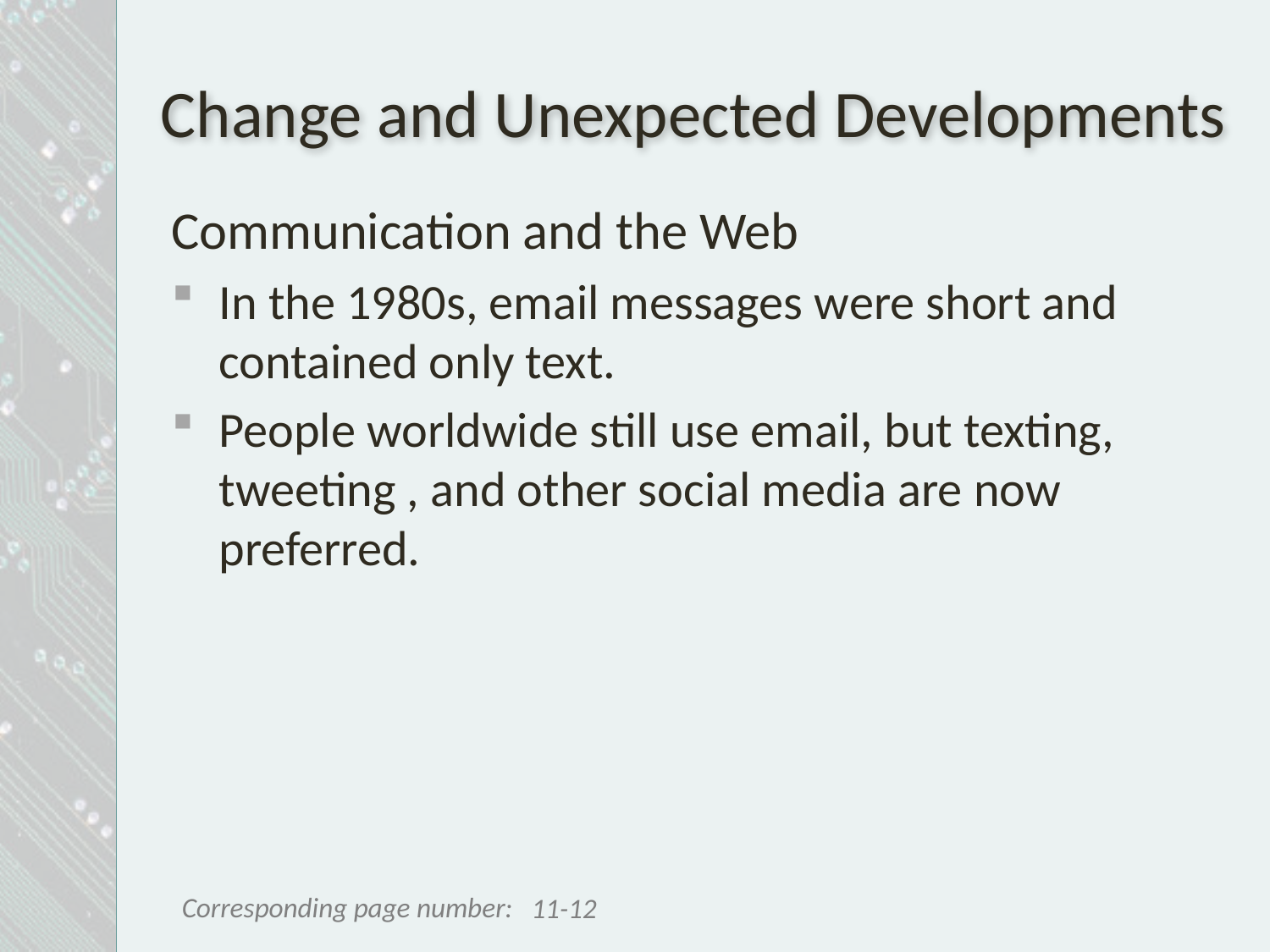

# Change and Unexpected Developments
Communication and the Web
In the 1980s, email messages were short and contained only text.
People worldwide still use email, but texting, tweeting , and other social media are now preferred.

11-12